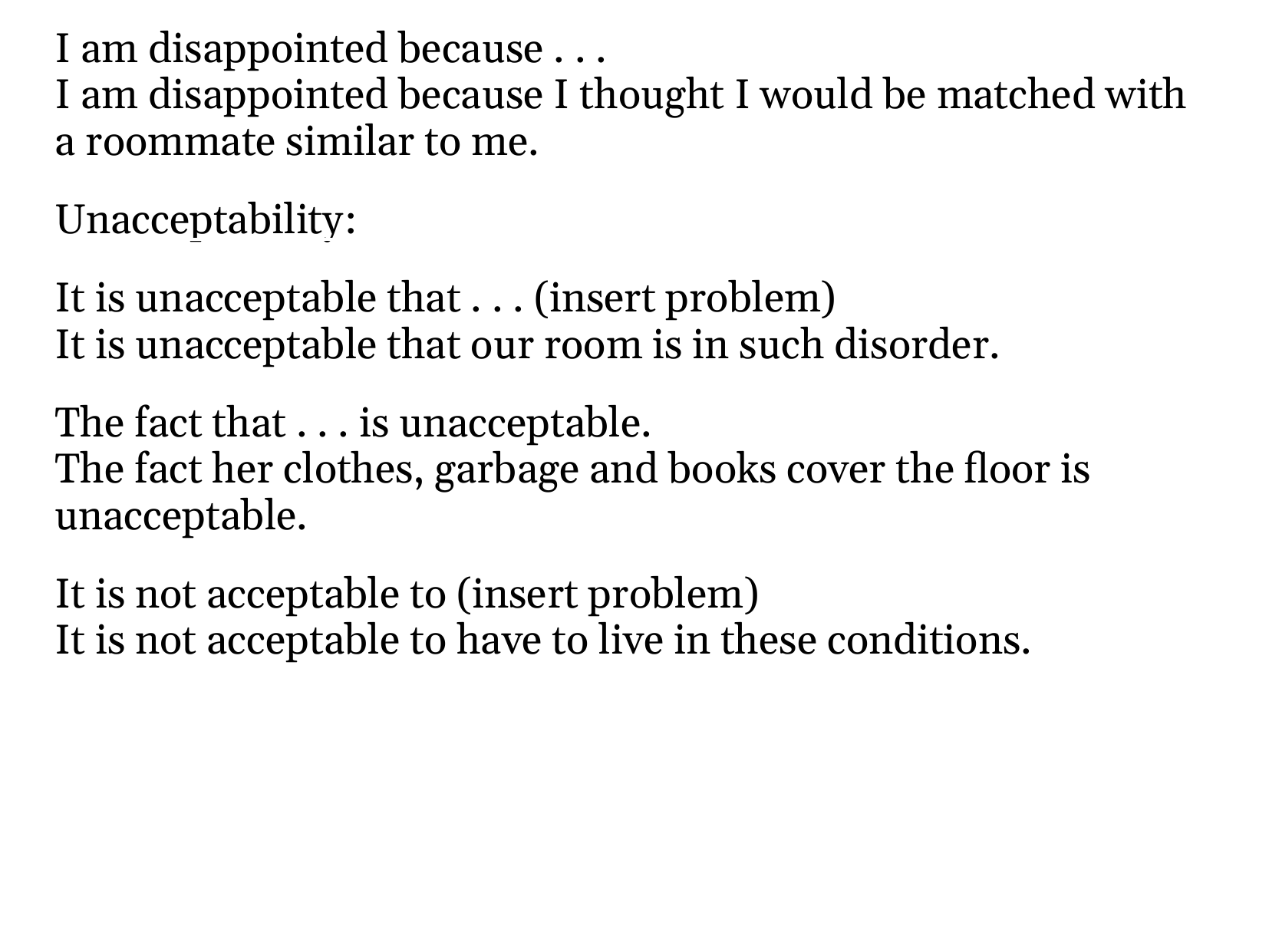

I am disappointed because . . .
I am disappointed because I thought I would be matched with a roommate similar to me.

Unacceptability:

It is unacceptable that . . . (insert problem)
It is unacceptable that our room is in such disorder.

The fact that . . . is unacceptable.
The fact her clothes, garbage and books cover the floor is unacceptable.

It is not acceptable to (insert problem)
It is not acceptable to have to live in these conditions.